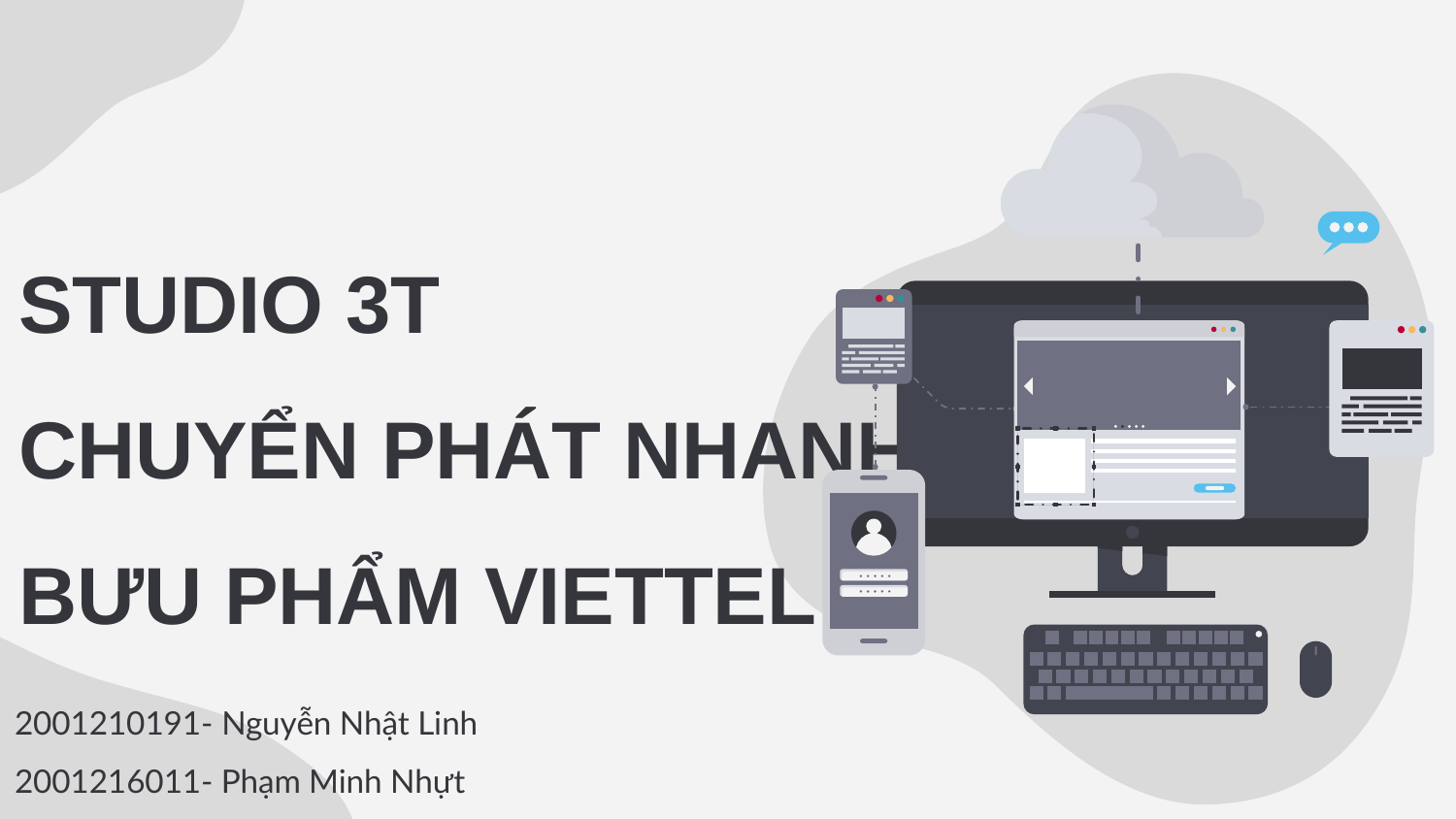

# STUDIO 3T CHUYỂN PHÁT NHANH BƯU PHẨM VIETTEL

2001210191- Nguyễn Nhật Linh
2001216011- Phạm Minh Nhựt